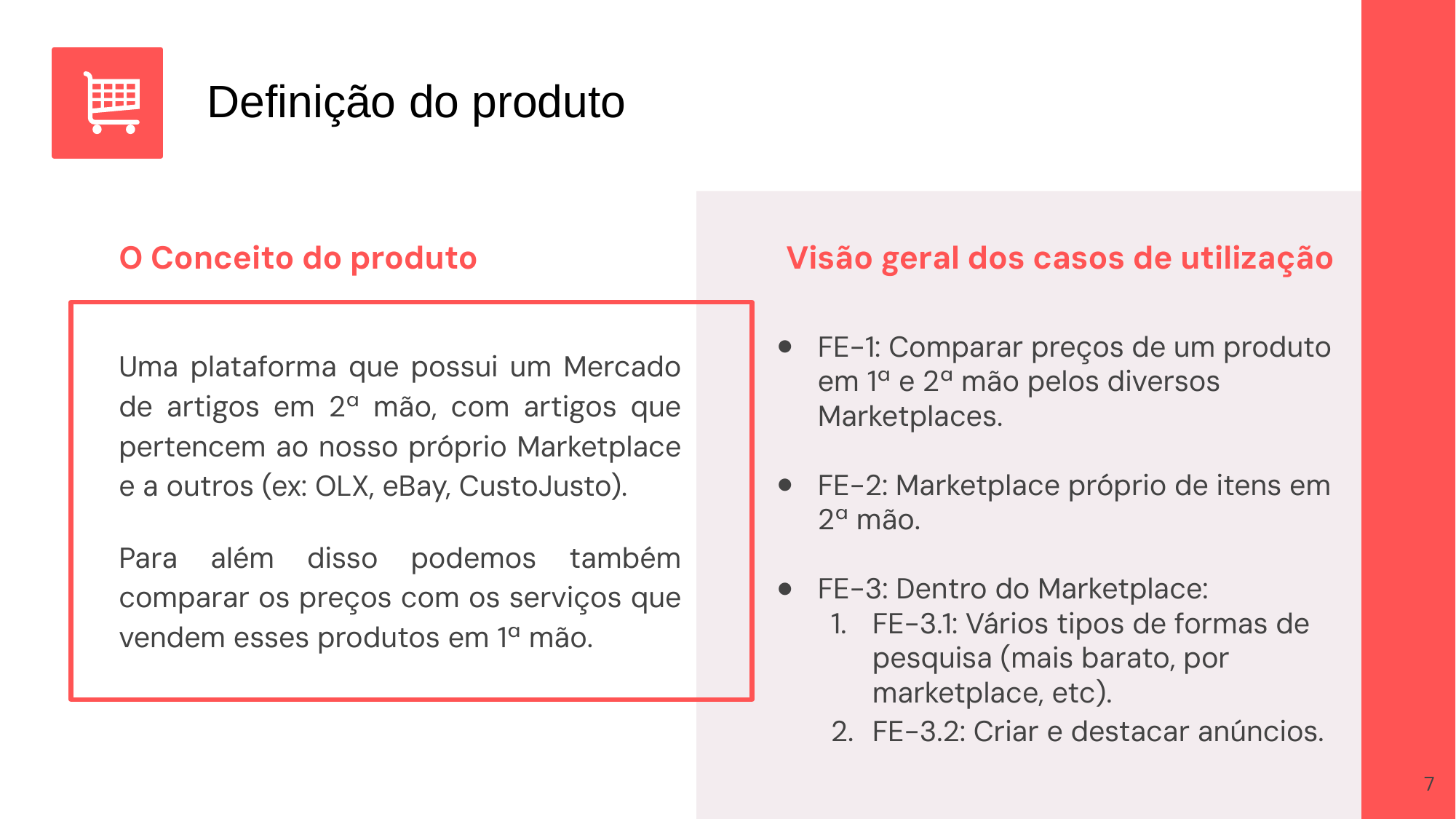

# Definição do produto

O Conceito do produto
Visão geral dos casos de utilização
FE-1: Comparar preços de um produto em 1ª e 2ª mão pelos diversos Marketplaces.
FE-2: Marketplace próprio de itens em 2ª mão.
FE-3: Dentro do Marketplace:
FE-3.1: Vários tipos de formas de pesquisa (mais barato, por marketplace, etc).
FE-3.2: Criar e destacar anúncios.
Uma plataforma que possui um Mercado de artigos em 2ª mão, com artigos que pertencem ao nosso próprio Marketplace e a outros (ex: OLX, eBay, CustoJusto).
Para além disso podemos também comparar os preços com os serviços que vendem esses produtos em 1ª mão.

7